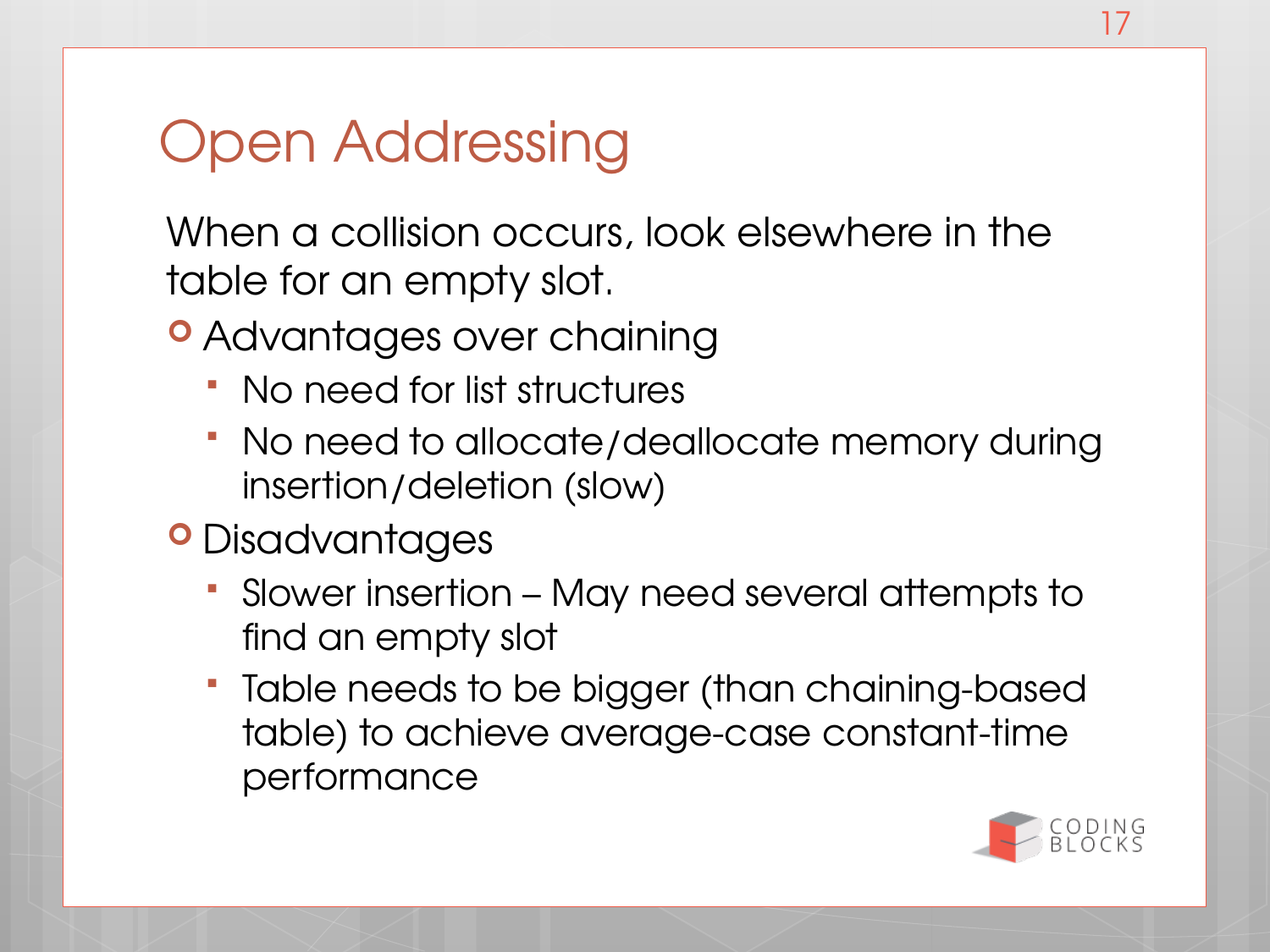

17
# Open Addressing
When a collision occurs, look elsewhere in the table for an empty slot.
Advantages over chaining
No need for list structures
No need to allocate/deallocate memory during insertion/deletion (slow)
Disadvantages
Slower insertion – May need several attempts to find an empty slot
Table needs to be bigger (than chaining-based table) to achieve average-case constant-time performance